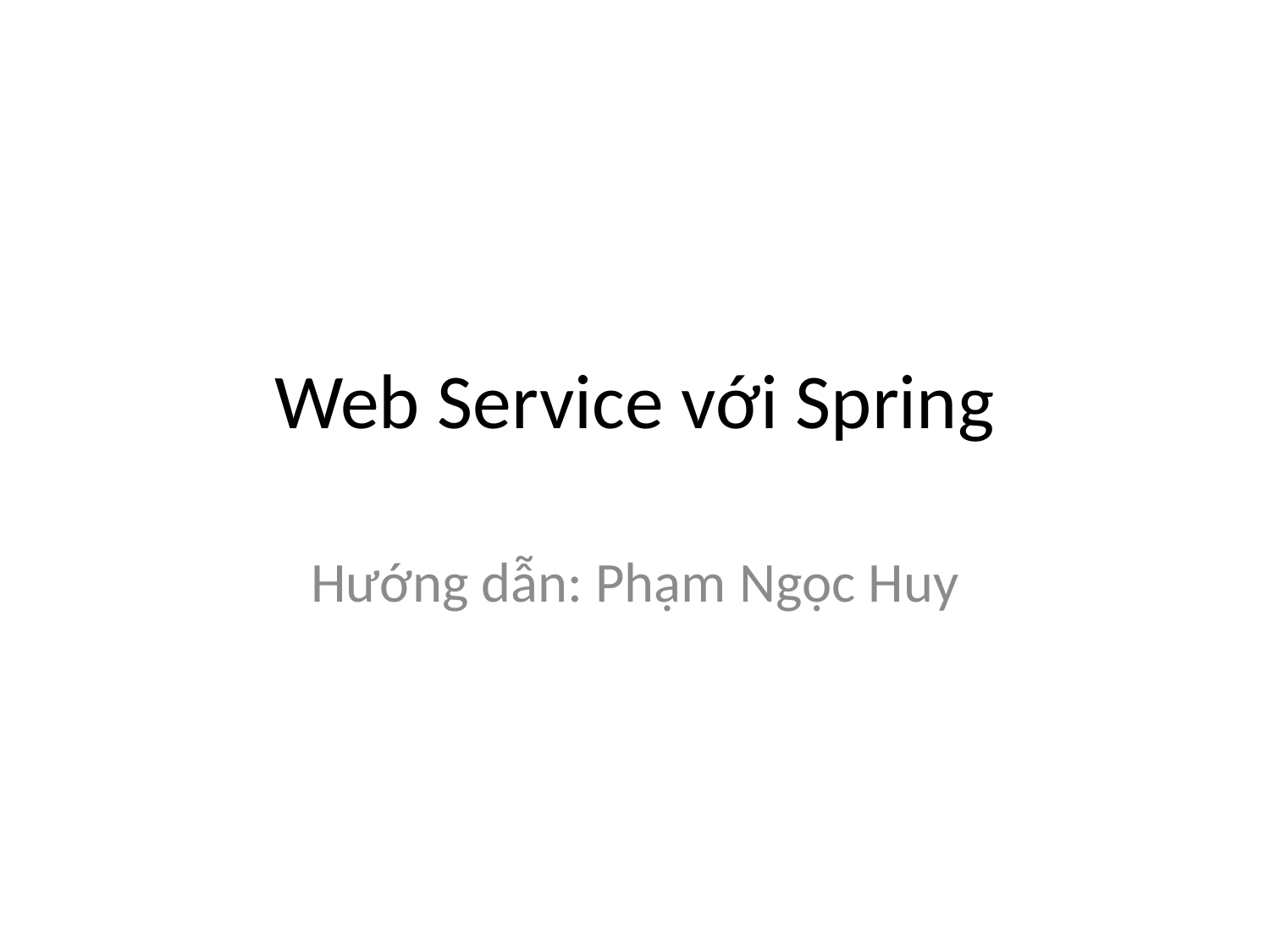

# Web Service với Spring
Hướng dẫn: Phạm Ngọc Huy